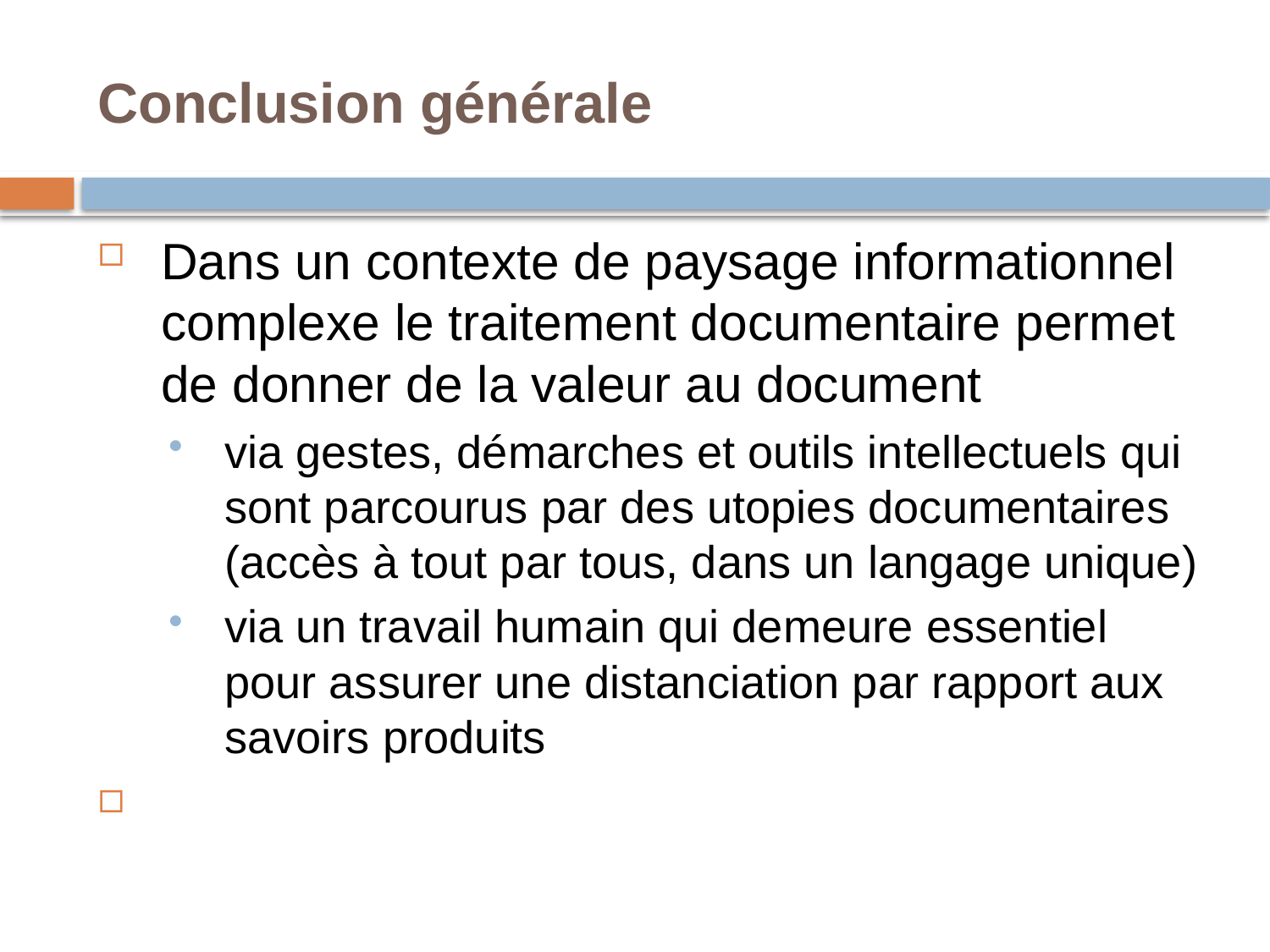

Conclusion générale
Dans un contexte de paysage informationnel complexe le traitement documentaire permet de donner de la valeur au document
via gestes, démarches et outils intellectuels qui sont parcourus par des utopies documentaires (accès à tout par tous, dans un langage unique)
via un travail humain qui demeure essentiel pour assurer une distanciation par rapport aux savoirs produits